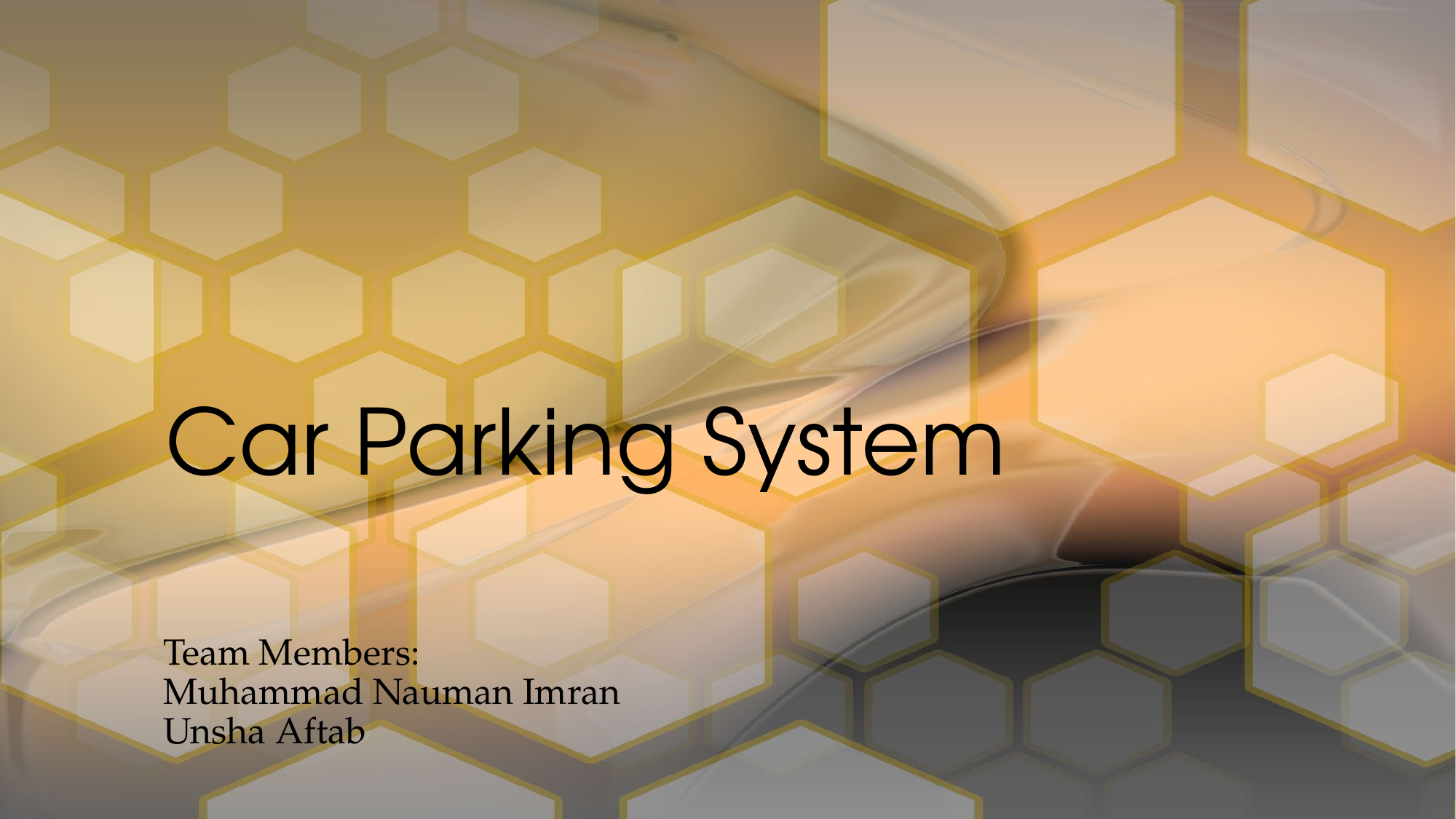

# Car Parking System
Team Members:
Muhammad Nauman Imran
Unsha Aftab